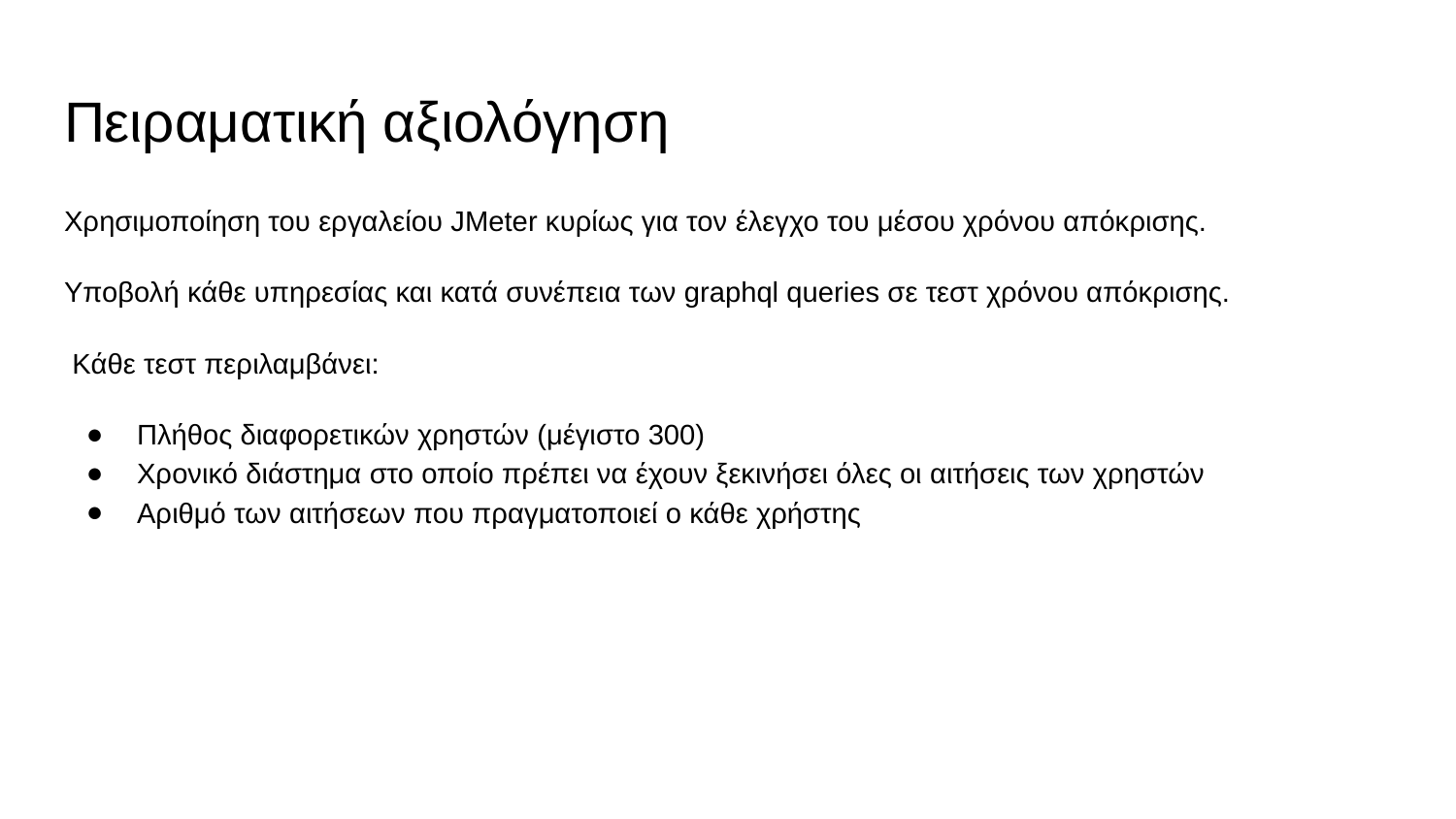

# Πειραματική αξιολόγηση
Χρησιμοποίηση του εργαλείου JMeter κυρίως για τον έλεγχο του μέσου χρόνου απόκρισης.
Υποβολή κάθε υπηρεσίας και κατά συνέπεια των graphql queries σε τεστ χρόνου απόκρισης.
 Κάθε τεστ περιλαμβάνει:
Πλήθος διαφορετικών χρηστών (μέγιστο 300)
Χρονικό διάστημα στο οποίο πρέπει να έχουν ξεκινήσει όλες οι αιτήσεις των χρηστών
Αριθμό των αιτήσεων που πραγματοποιεί ο κάθε χρήστης